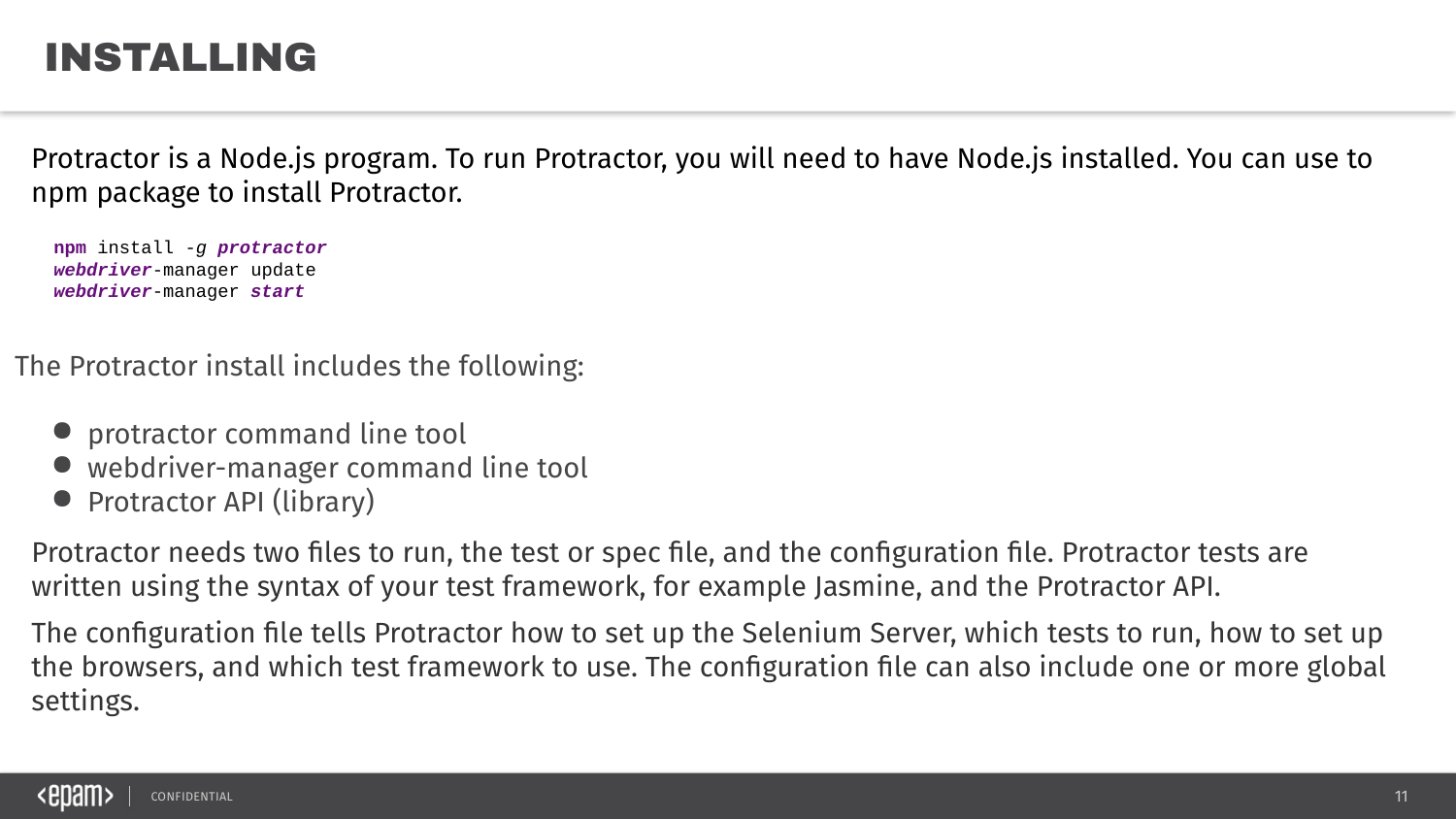

INSTALLING

Protractor is a Node.js program. To run Protractor, you will need to have Node.js installed. You can use to npm package to install Protractor.
npm install -g protractor
webdriver-manager update
webdriver-manager start
The Protractor install includes the following:

protractor command line tool
webdriver-manager command line tool
Protractor API (library)

Protractor needs two files to run, the test or spec file, and the configuration file. Protractor tests are written using the syntax of your test framework, for example Jasmine, and the Protractor API.
The configuration file tells Protractor how to set up the Selenium Server, which tests to run, how to set up the browsers, and which test framework to use. The configuration file can also include one or more global settings.